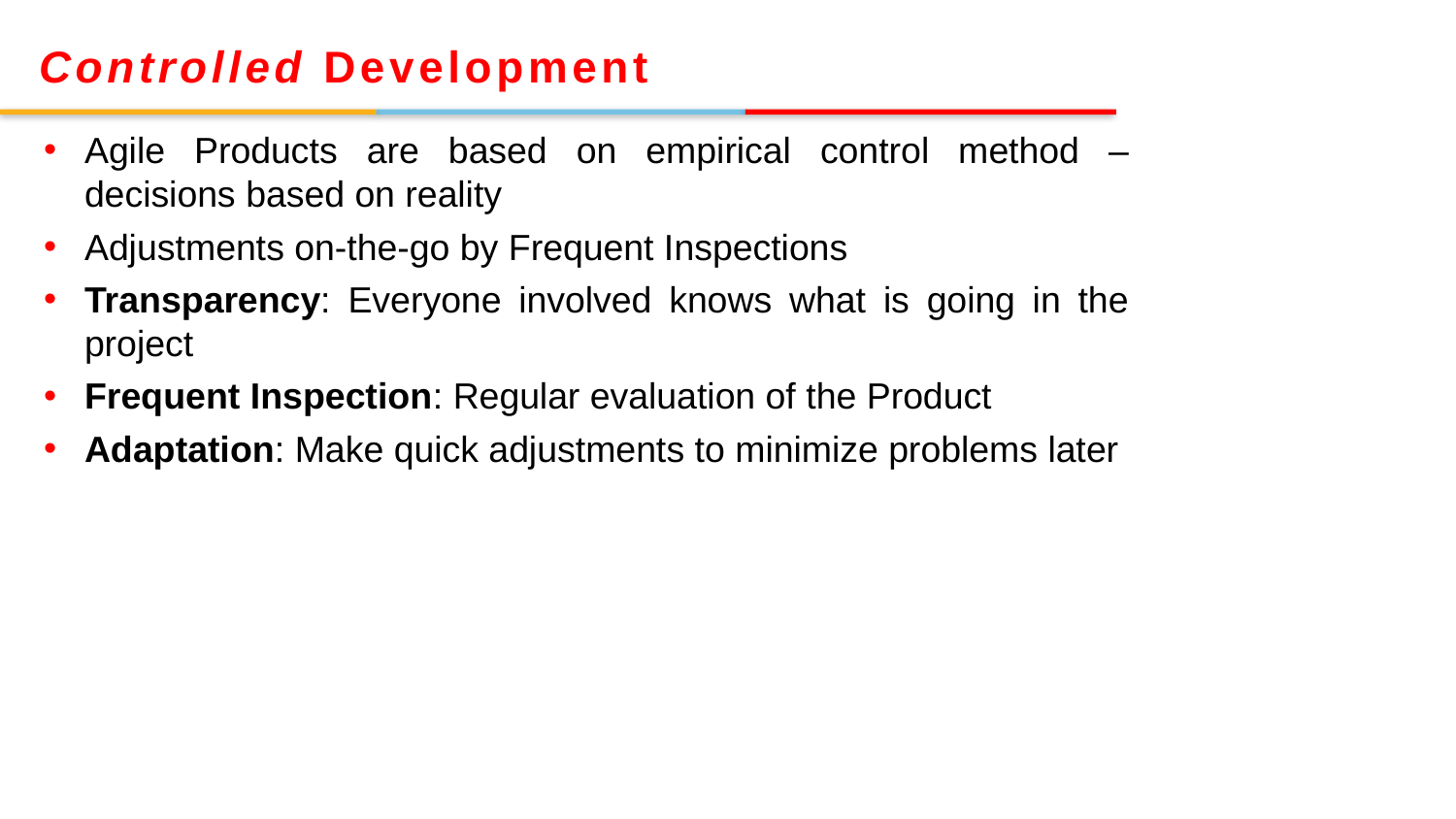

Controlled Development
Agile Products are based on empirical control method – decisions based on reality
Adjustments on-the-go by Frequent Inspections
Transparency: Everyone involved knows what is going in the project
Frequent Inspection: Regular evaluation of the Product
Adaptation: Make quick adjustments to minimize problems later